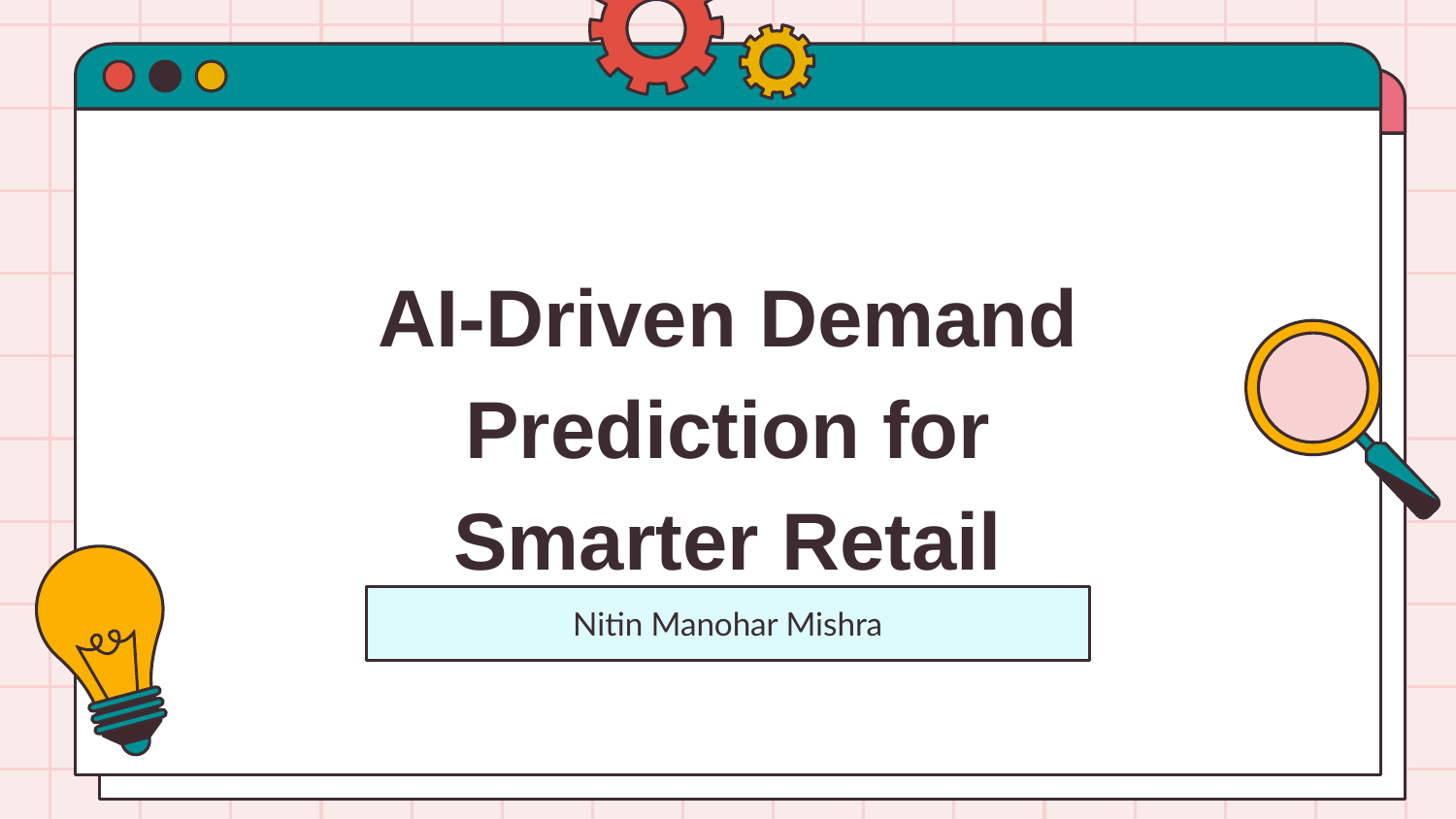

# AI-Driven Demand Prediction for Smarter Retail
Nitin Manohar Mishra